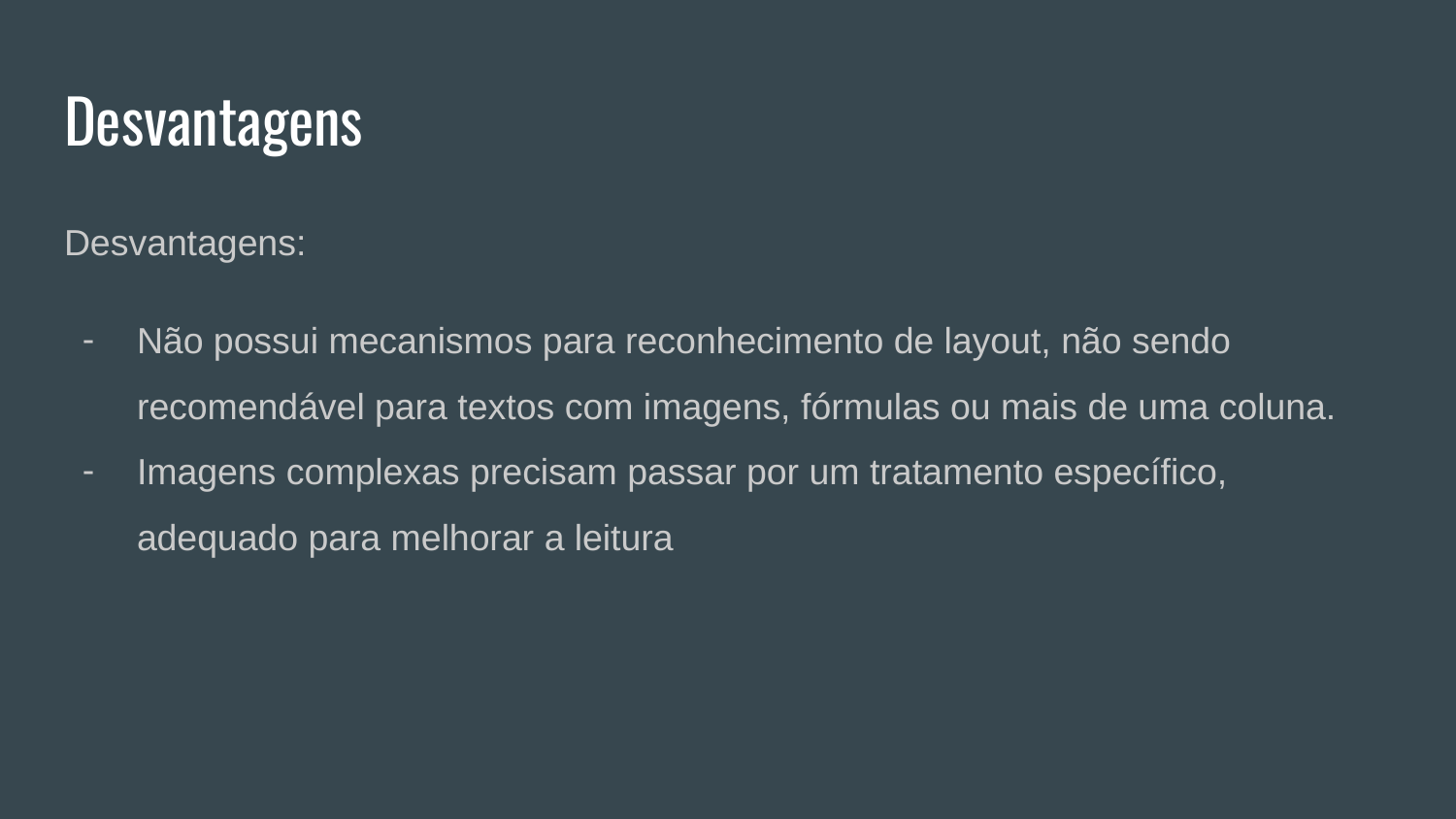

# Desvantagens
Desvantagens:
Não possui mecanismos para reconhecimento de layout, não sendo recomendável para textos com imagens, fórmulas ou mais de uma coluna.
Imagens complexas precisam passar por um tratamento específico, adequado para melhorar a leitura